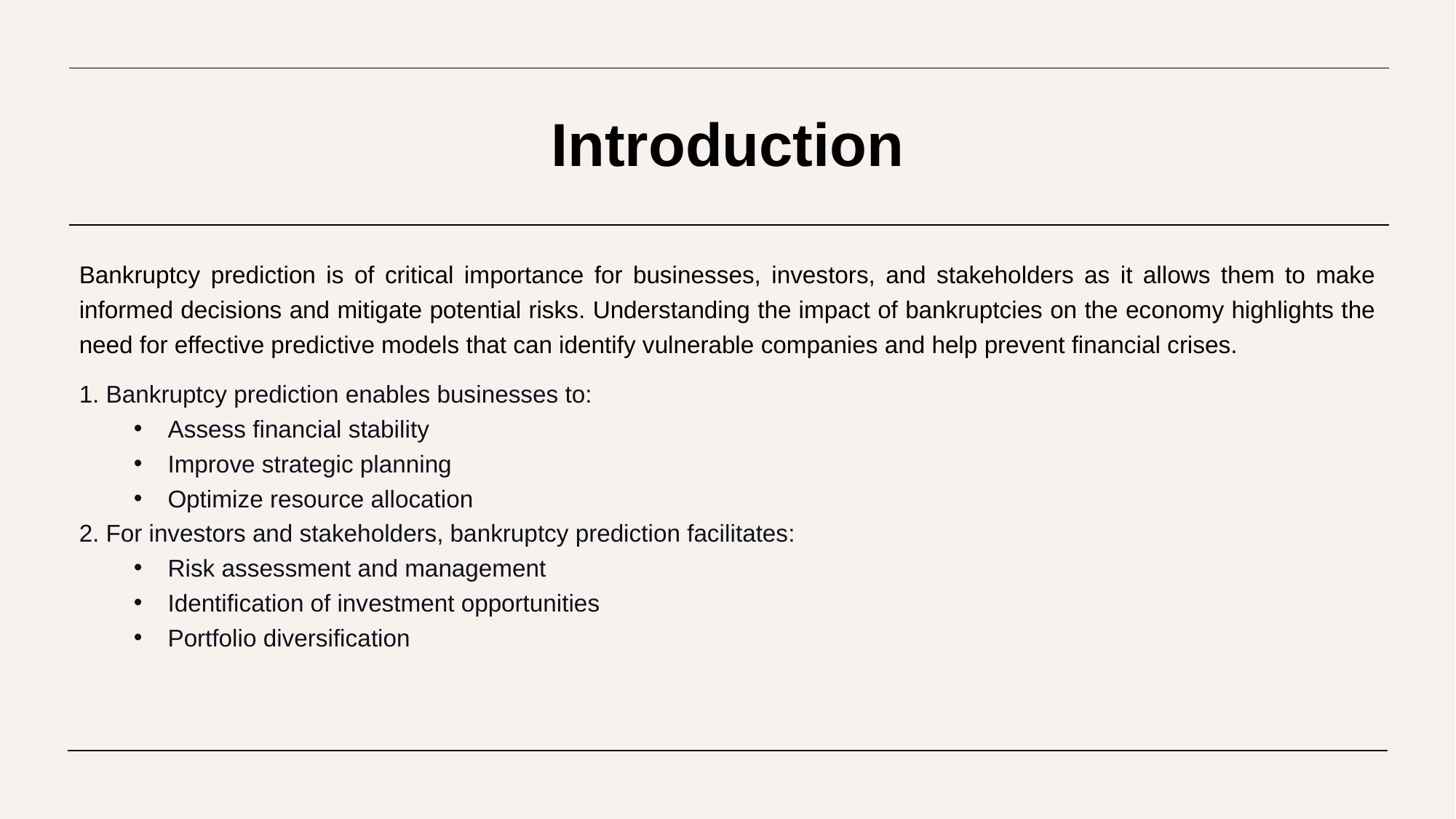

# Introduction
Bankruptcy prediction is of critical importance for businesses, investors, and stakeholders as it allows them to make informed decisions and mitigate potential risks. Understanding the impact of bankruptcies on the economy highlights the need for effective predictive models that can identify vulnerable companies and help prevent financial crises.
1. Bankruptcy prediction enables businesses to:
Assess financial stability
Improve strategic planning
Optimize resource allocation
2. For investors and stakeholders, bankruptcy prediction facilitates:
Risk assessment and management
Identification of investment opportunities
Portfolio diversification